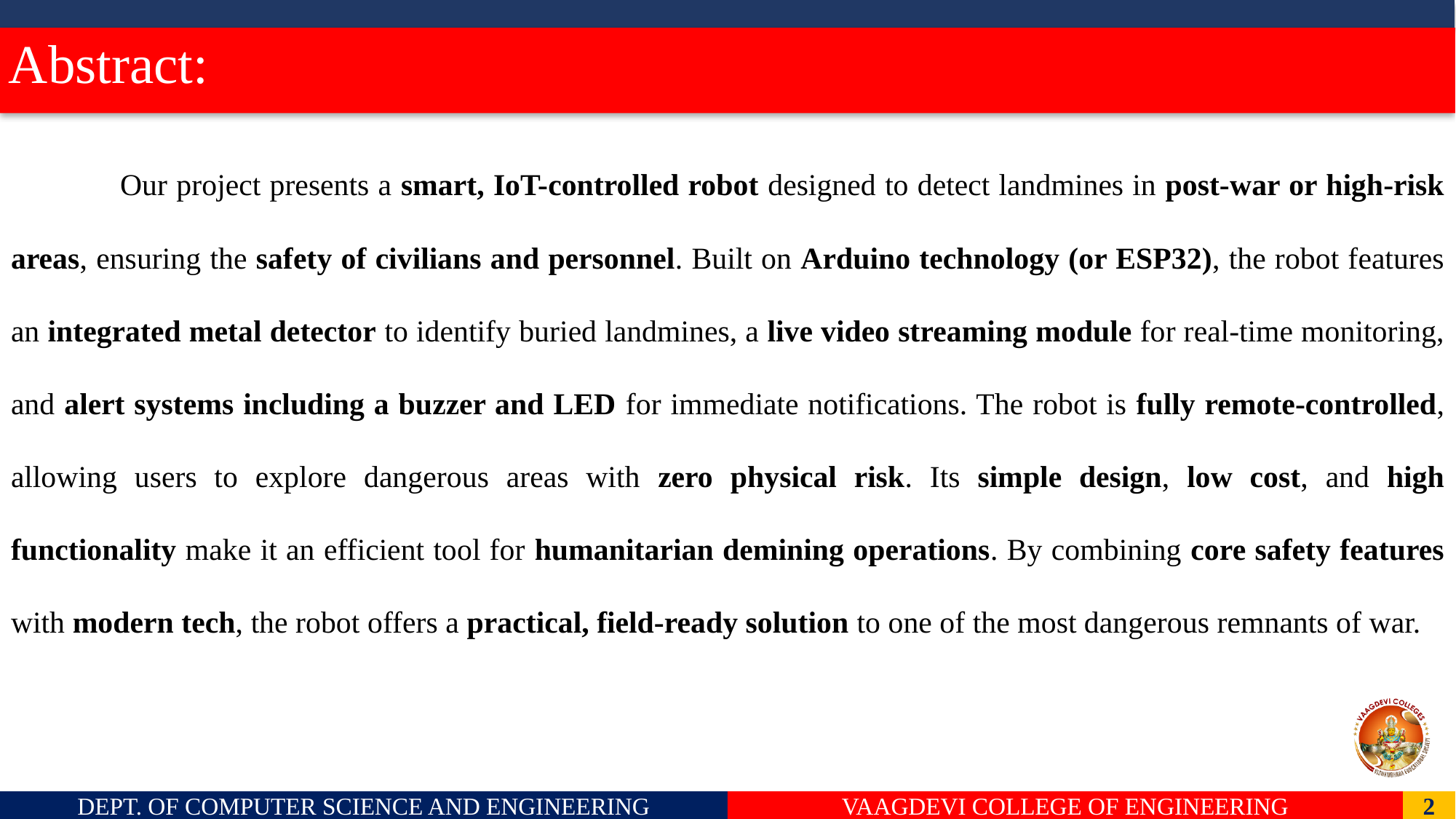

# Abstract:
	Our project presents a smart, IoT-controlled robot designed to detect landmines in post-war or high-risk areas, ensuring the safety of civilians and personnel. Built on Arduino technology (or ESP32), the robot features an integrated metal detector to identify buried landmines, a live video streaming module for real-time monitoring, and alert systems including a buzzer and LED for immediate notifications. The robot is fully remote-controlled, allowing users to explore dangerous areas with zero physical risk. Its simple design, low cost, and high functionality make it an efficient tool for humanitarian demining operations. By combining core safety features with modern tech, the robot offers a practical, field-ready solution to one of the most dangerous remnants of war.